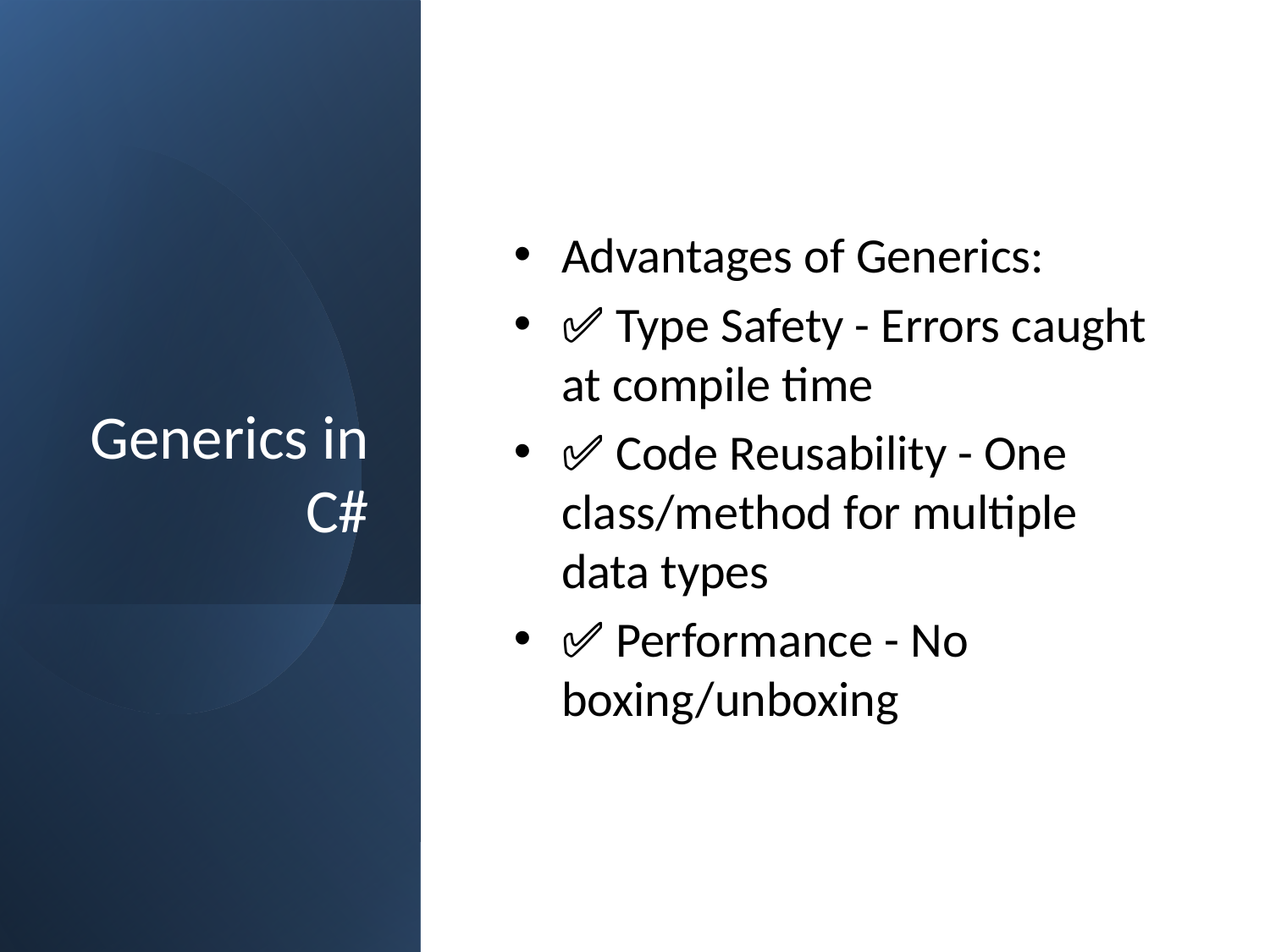

# Generics in C#
Advantages of Generics:
✅ Type Safety - Errors caught at compile time
✅ Code Reusability - One class/method for multiple data types
✅ Performance - No boxing/unboxing